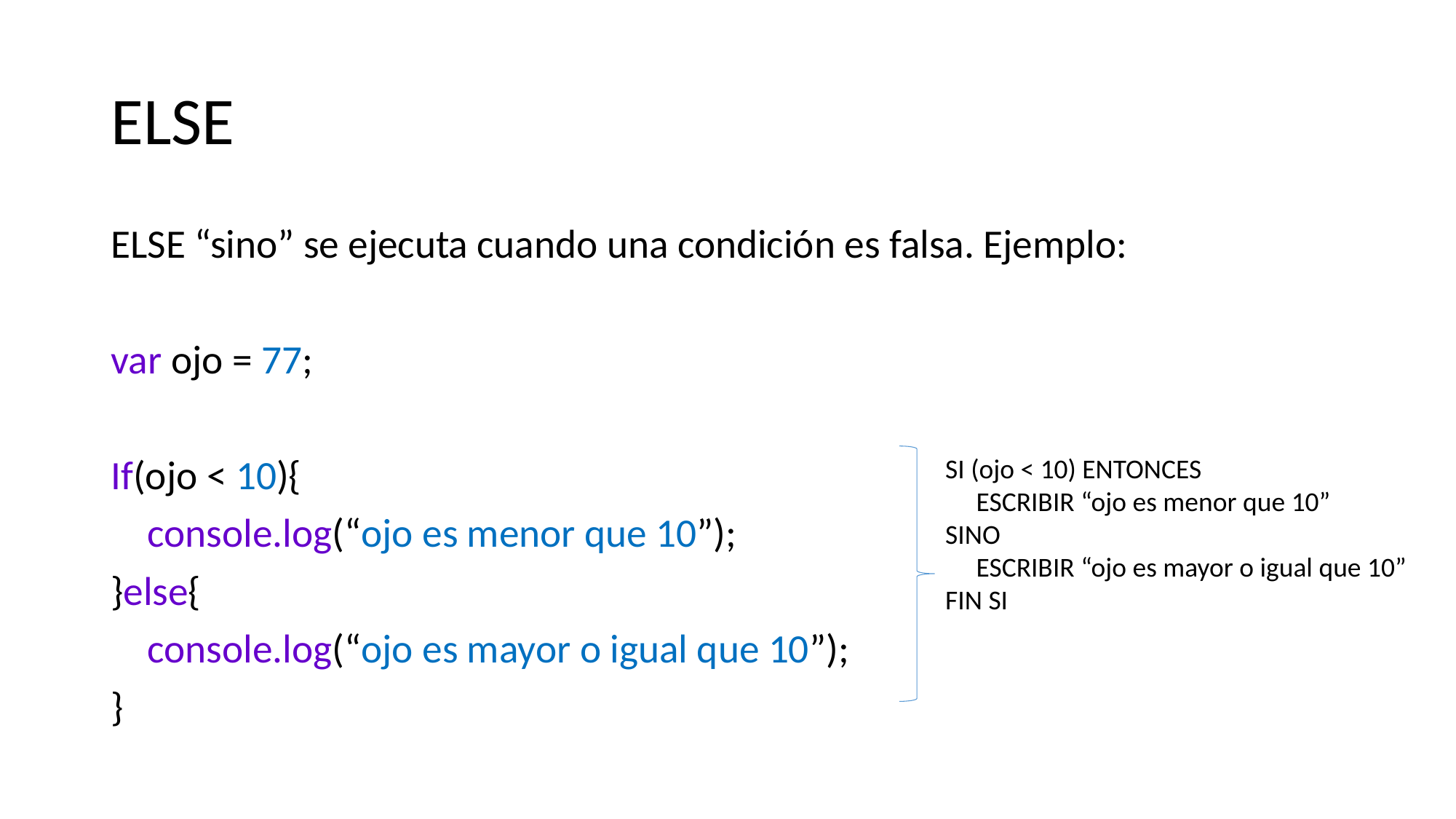

# ELSE
ELSE “sino” se ejecuta cuando una condición es falsa. Ejemplo:

var ojo = 77;

If(ojo < 10){
    console.log(“ojo es menor que 10”);
}else{
    console.log(“ojo es mayor o igual que 10”);
}

SI (ojo < 10) ENTONCES
     ESCRIBIR “ojo es menor que 10”
SINO
     ESCRIBIR “ojo es mayor o igual que 10”
FIN SI